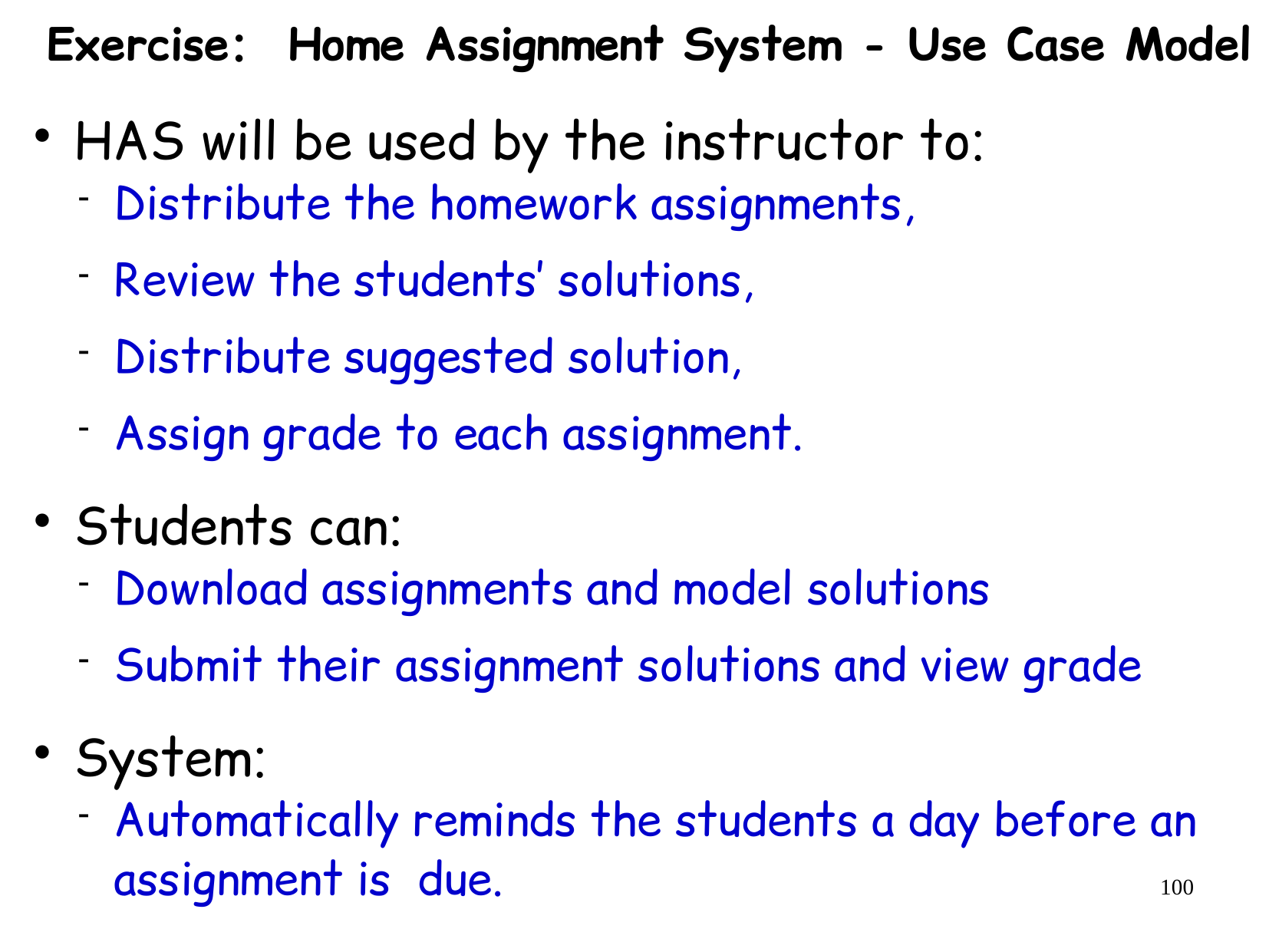

# Exercise:  Home Assignment System - Use Case Model
HAS will be used by the instructor to:
Distribute the homework assignments,
Review the students’ solutions,
Distribute suggested solution,
Assign grade to each assignment.
Students can:
Download assignments and model solutions
Submit their assignment solutions and view grade
System:
Automatically reminds the students a day before an assignment is  due.